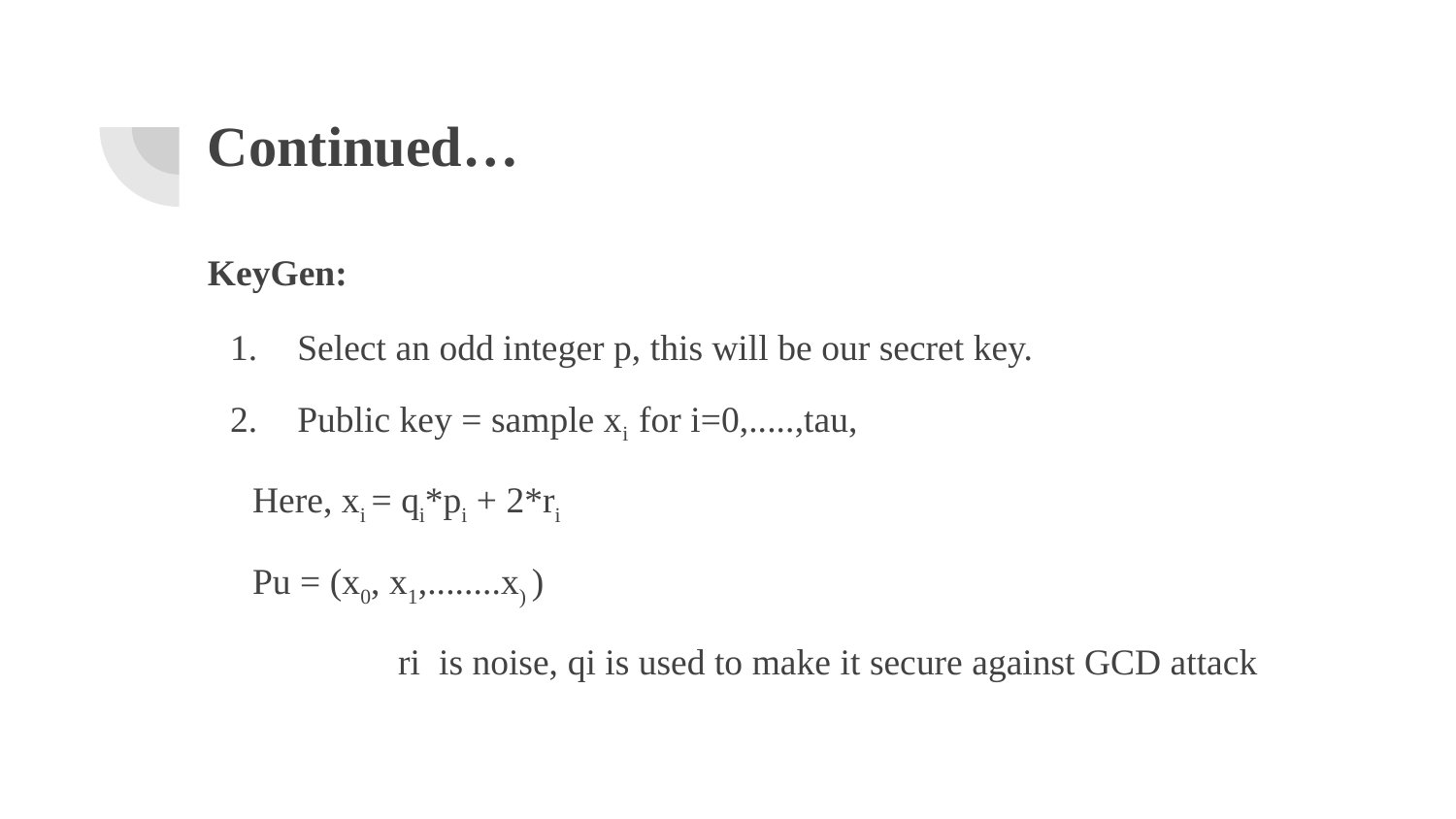

Continued…
# KeyGen:
Select an odd integer p, this will be our secret key.
Public key = sample xi  for i=0,.....,tau,
Here, xi = qi*pi + 2*ri
	Pu = (x0, x1,........x) )
     	ri  is noise, qi is used to make it secure against GCD attack